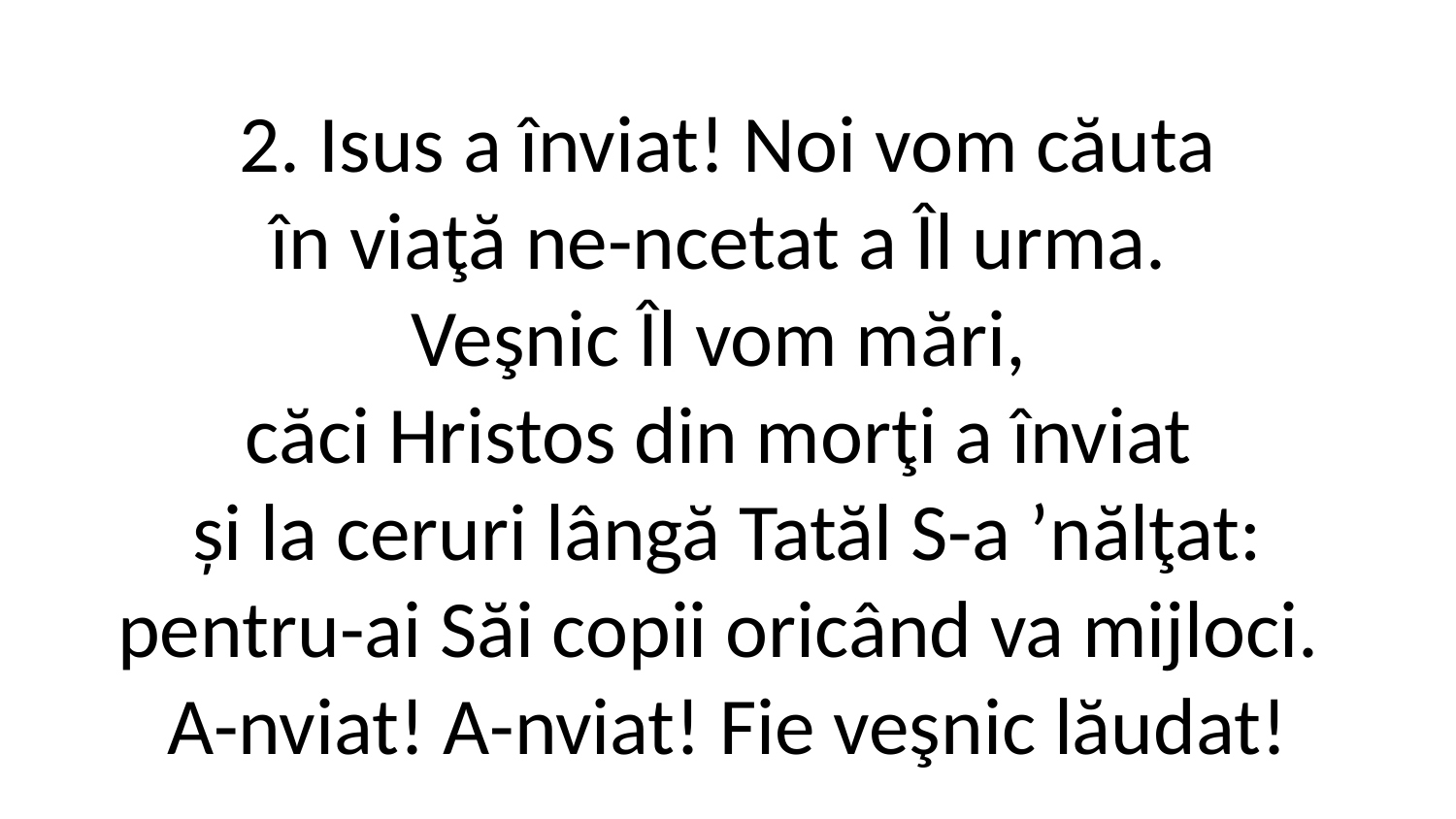

2. Isus a înviat! Noi vom căuta
în viaţă ne-ncetat a Îl urma.
Veşnic Îl vom mări,
căci Hristos din morţi a înviat
și la ceruri lângă Tatăl S-a ʼnălţat:
pentru­-ai Săi copii oricând va mijloci.
A­-nviat! A-­nviat! Fie veşnic lăudat!